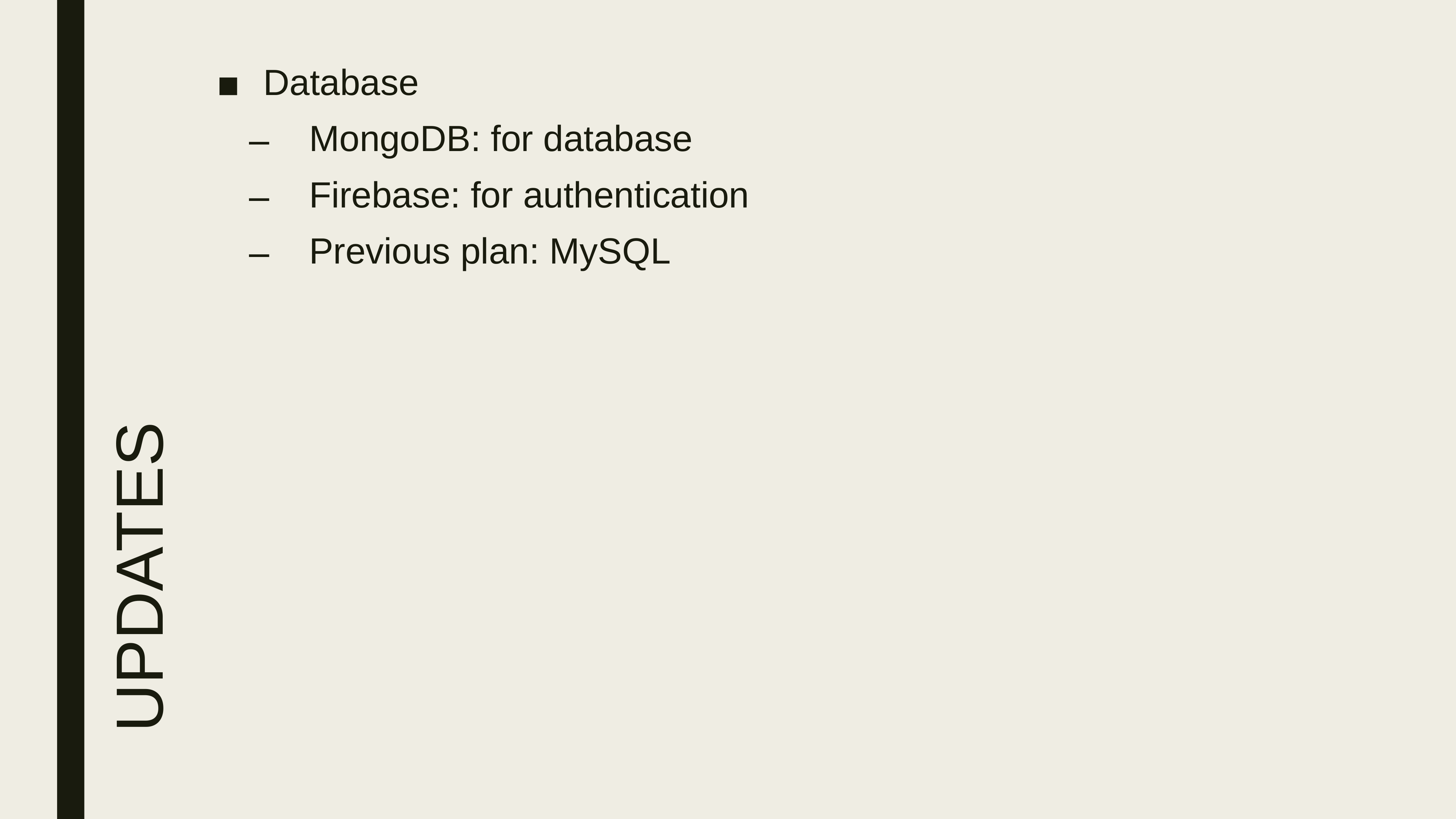

Database
MongoDB: for database
Firebase: for authentication
Previous plan: MySQL
# UPDATES